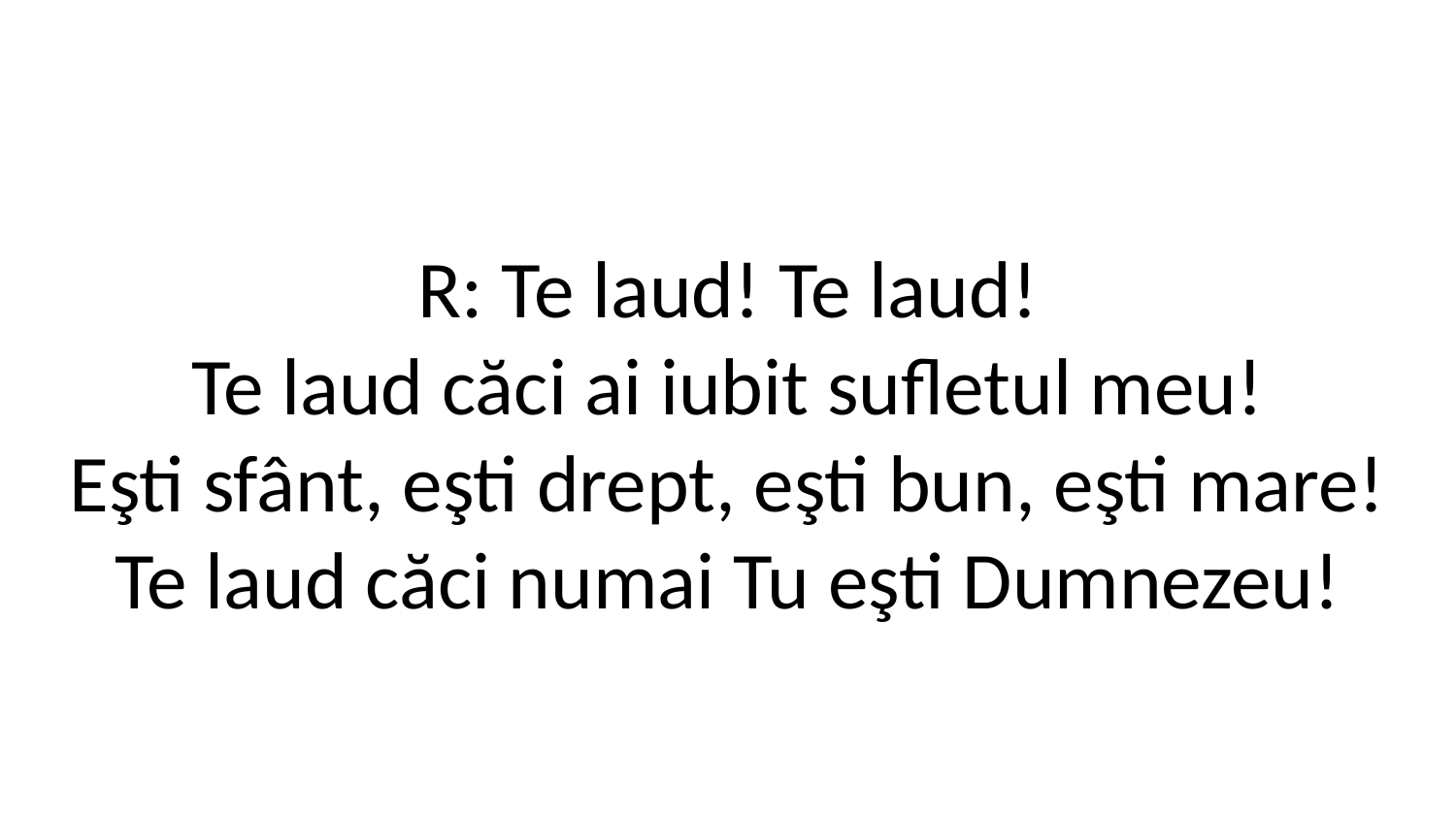

R: Te laud! Te laud!
Te laud căci ai iubit sufletul meu!
Eşti sfânt, eşti drept, eşti bun, eşti mare!
Te laud căci numai Tu eşti Dumnezeu!